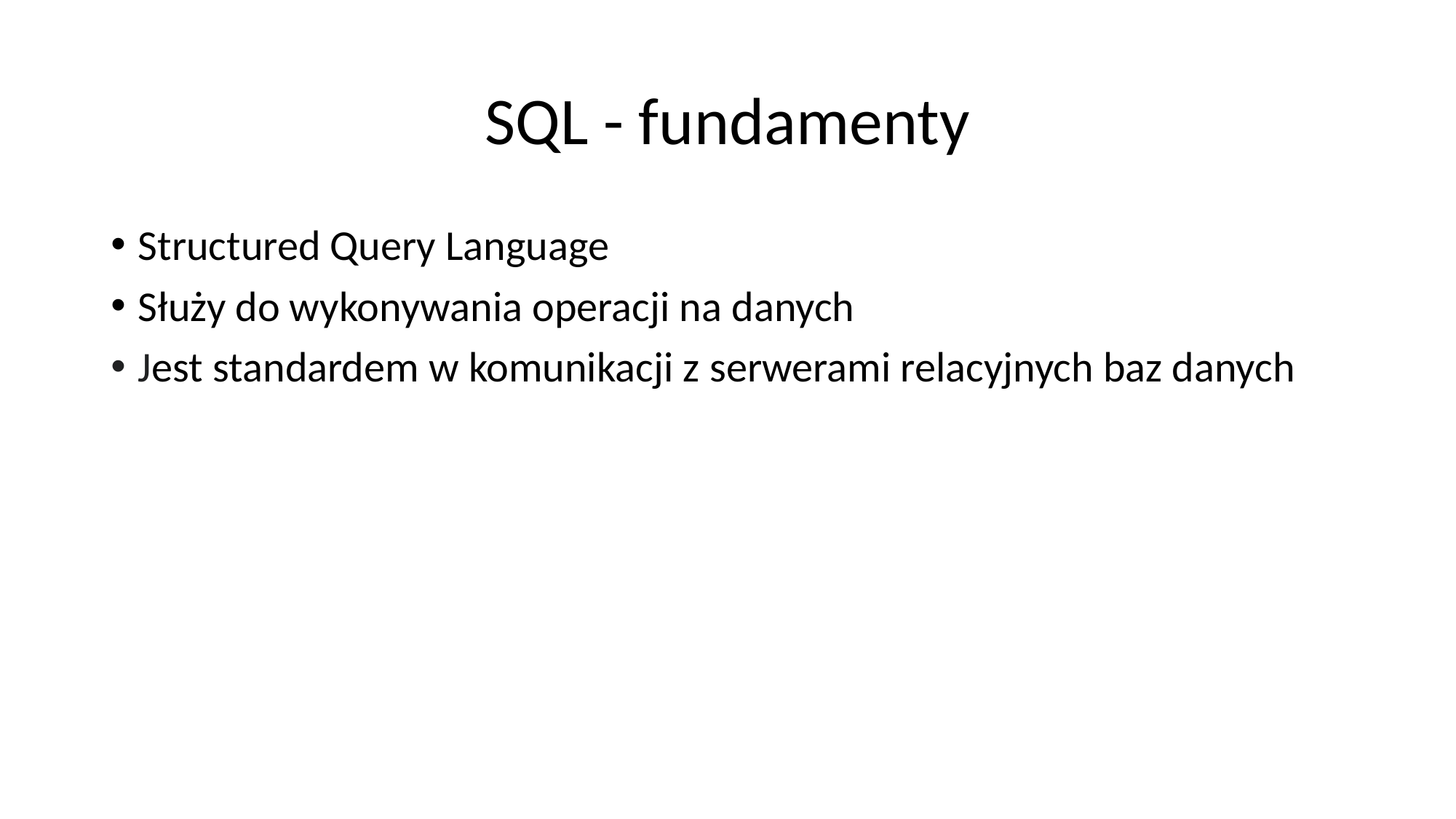

# SQL - fundamenty
Structured Query Language
Służy do wykonywania operacji na danych
Jest standardem w komunikacji z serwerami relacyjnych baz danych